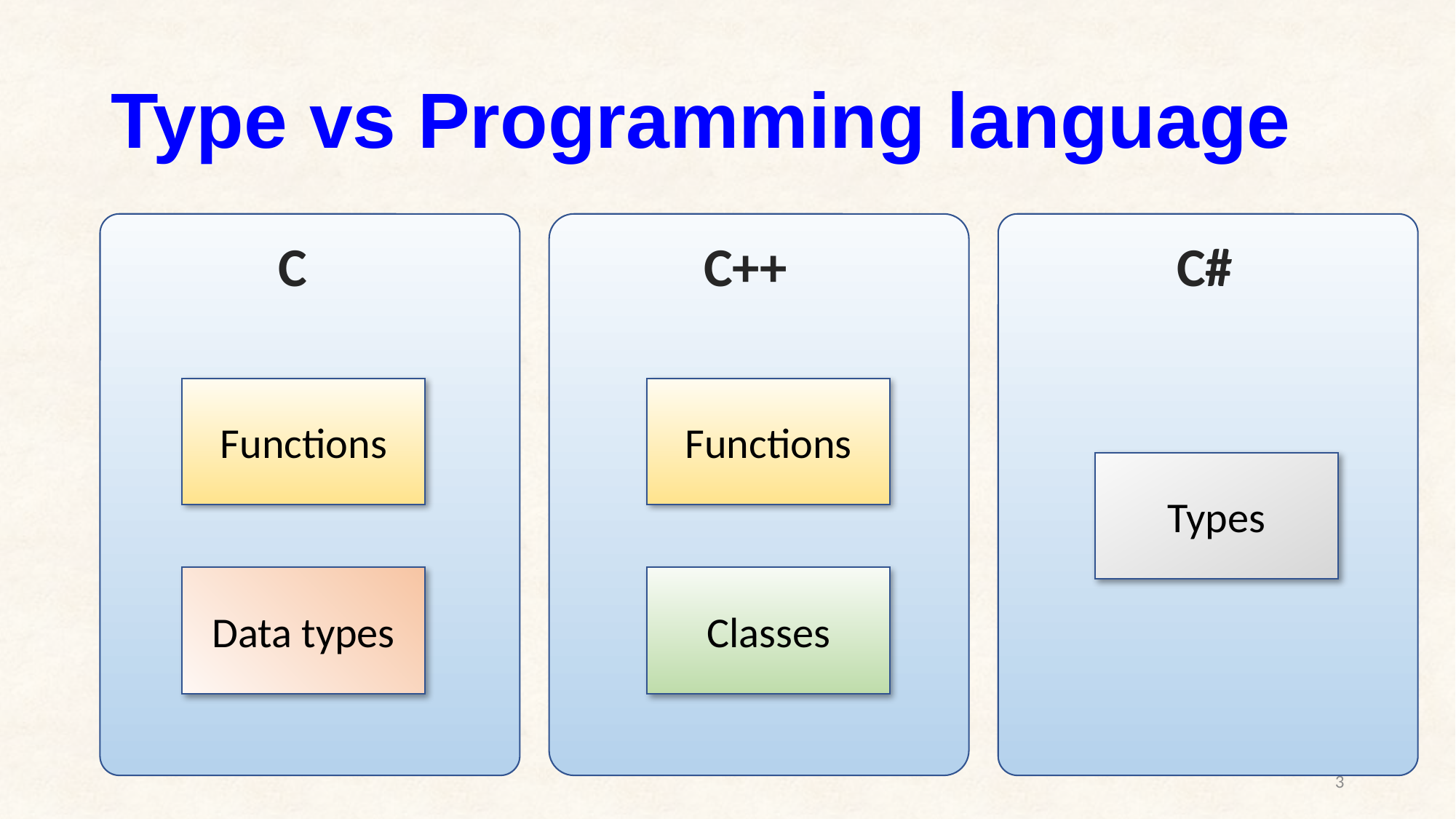

# Type vs Programming language

C
C++
C#
Functions
Functions
Types
Data types
Classes
3